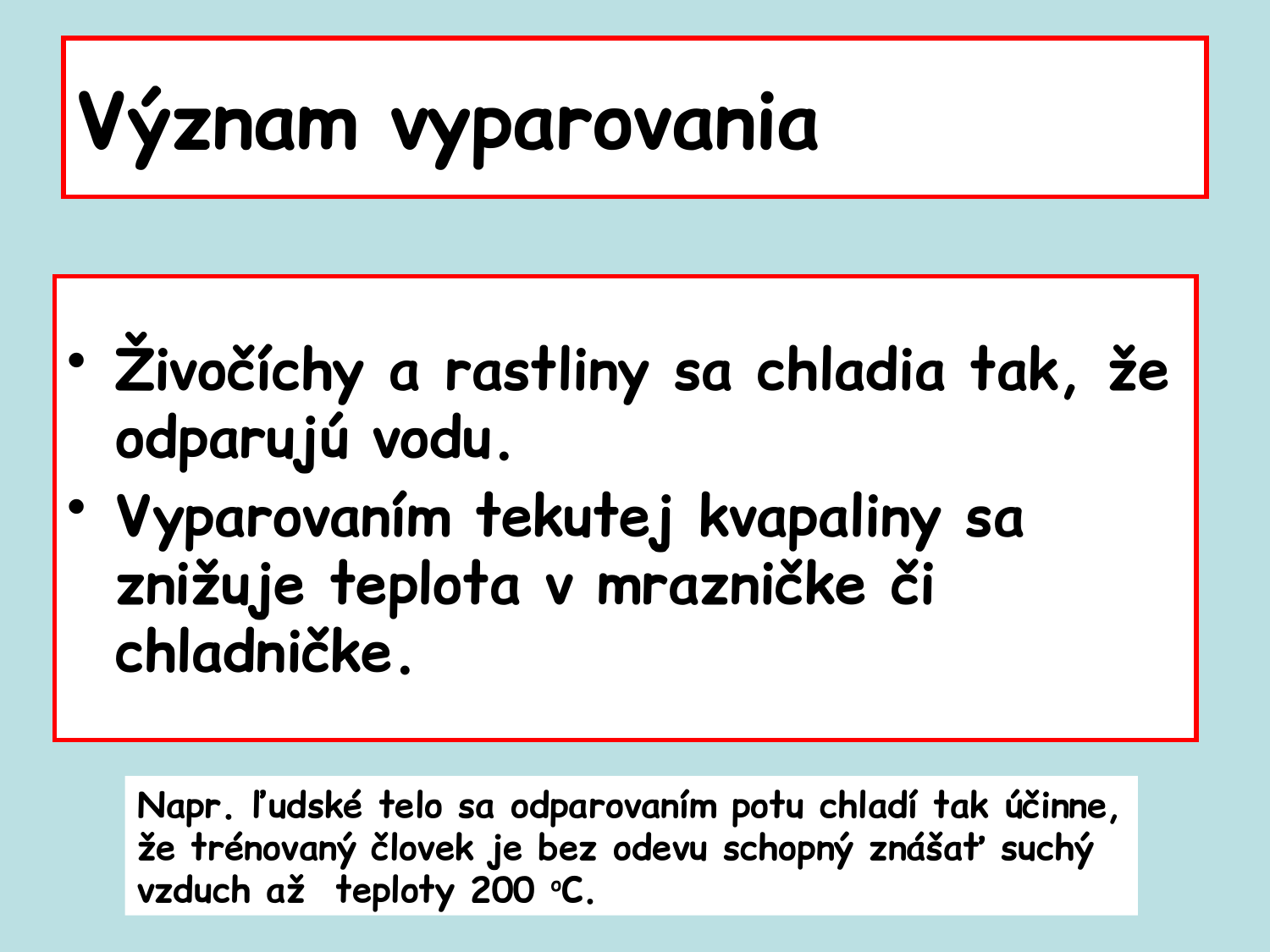

# Význam vyparovania
Živočíchy a rastliny sa chladia tak, že odparujú vodu.
Vyparovaním tekutej kvapaliny sa znižuje teplota v mrazničke či chladničke.
Napr. ľudské telo sa odparovaním potu chladí tak účinne, že trénovaný človek je bez odevu schopný znášať suchý vzduch až  teploty 200 oC.